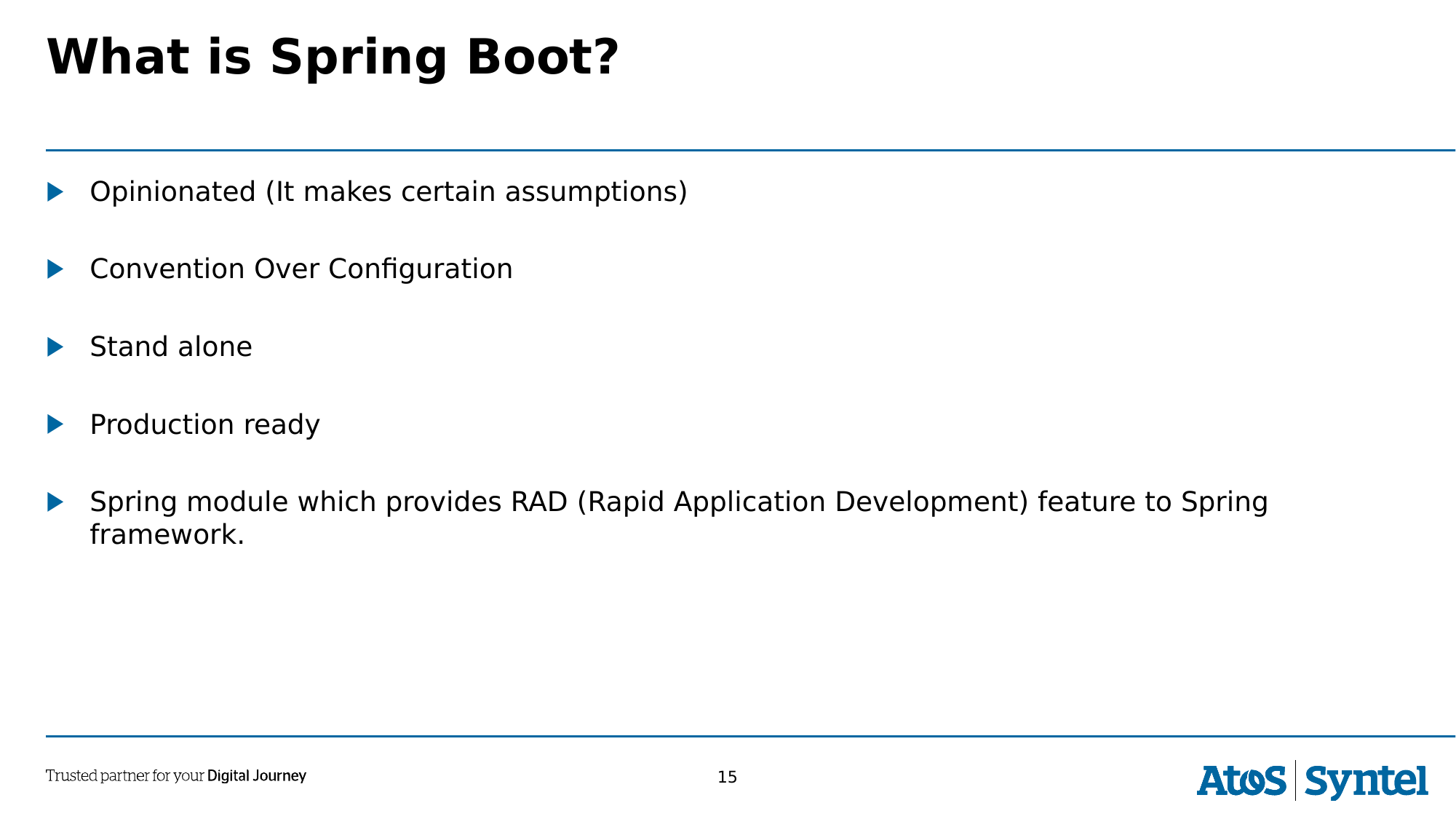

# What is Spring Boot?
Opinionated (It makes certain assumptions)

Convention Over Configuration

Stand alone

Production ready

Spring module which provides RAD (Rapid Application Development) feature to Spring framework.